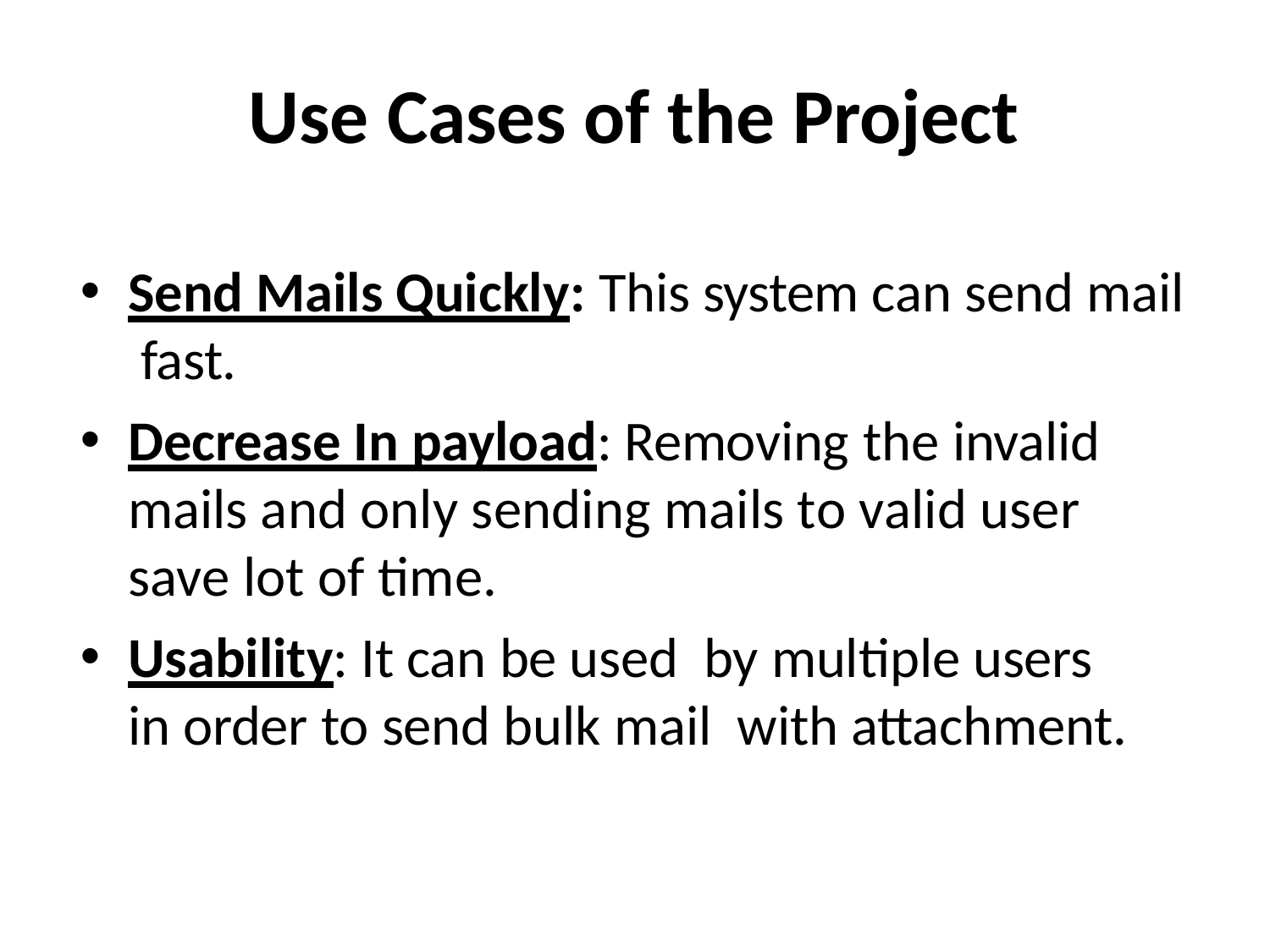

# Use Cases of the Project
Send Mails Quickly: This system can send mail  fast.
Decrease In payload: Removing the invalid  mails and only sending mails to valid user save lot of time.
Usability: It can be used  by multiple users in order to send bulk mail  with attachment.